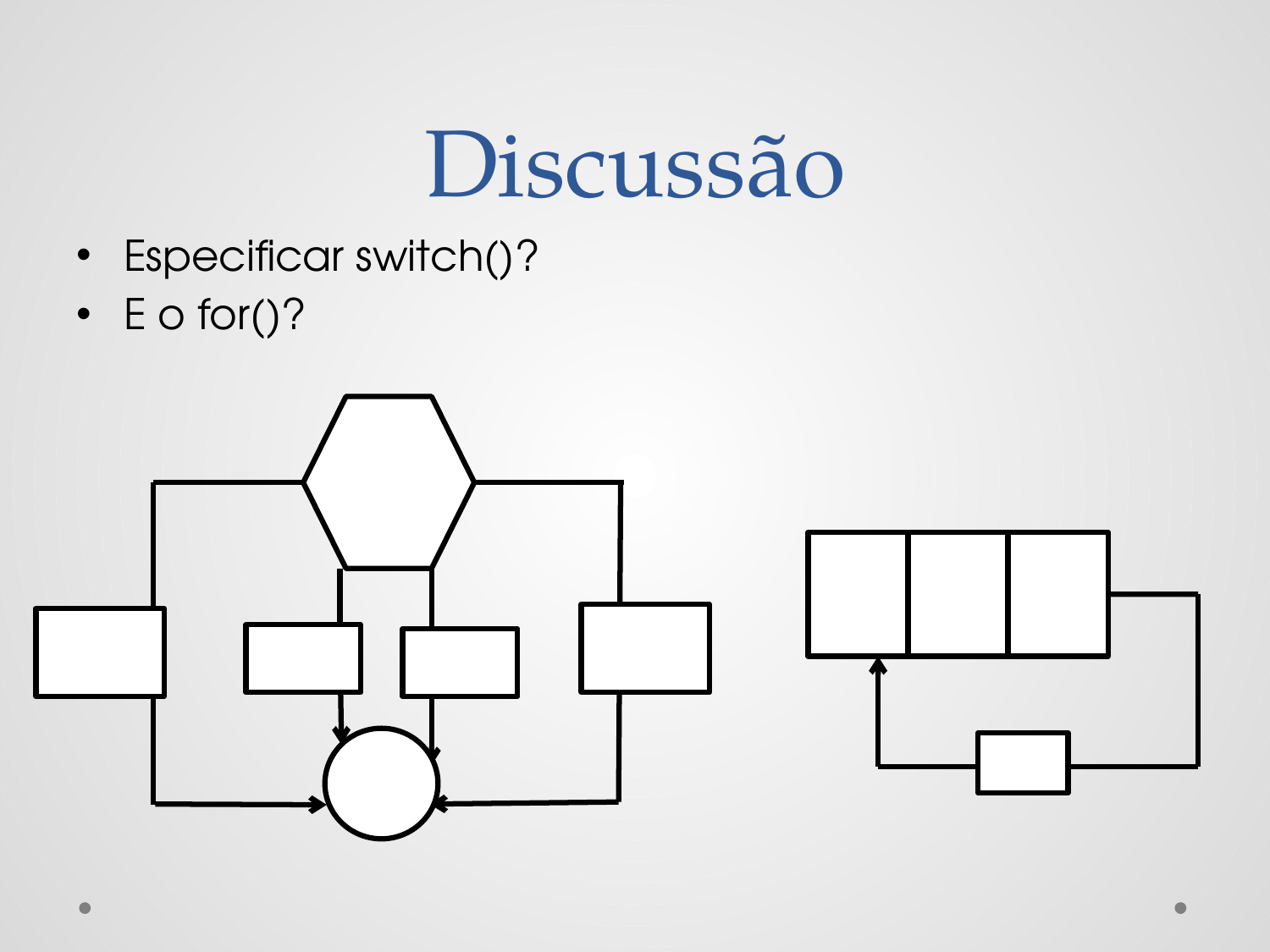

# Discussão
Especificar switch()?
E o for()?